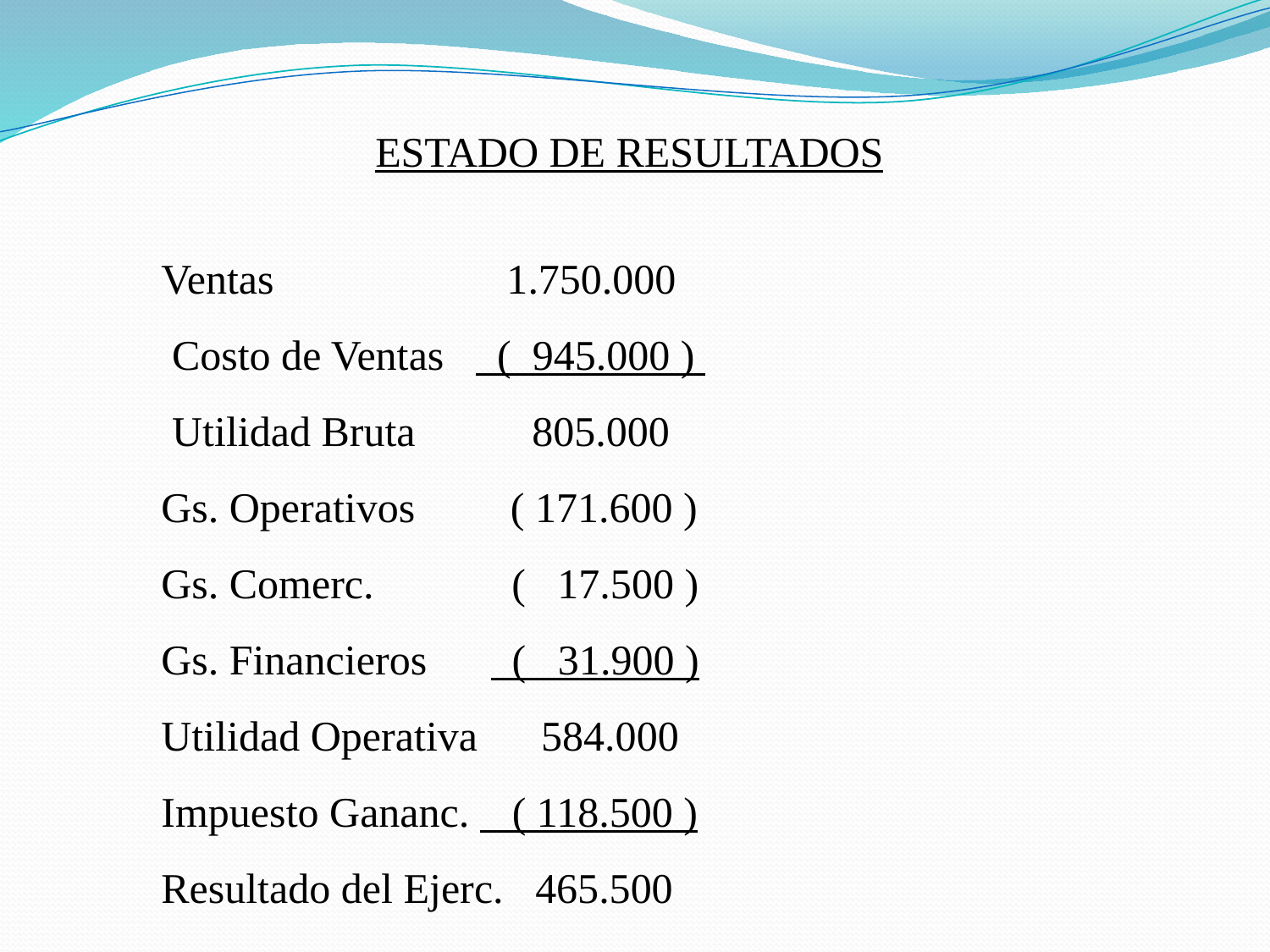

ESTADO DE RESULTADOS

Ventas                      1.750.000
 Costo de Ventas     (  945.000 )
 Utilidad Bruta           805.000
Gs. Operativos         ( 171.600 )
Gs. Comerc.             (   17.500 )
Gs. Financieros        (   31.900 )
Utilidad Operativa      584.000
Impuesto Gananc.    ( 118.500 )
Resultado del Ejerc.   465.500